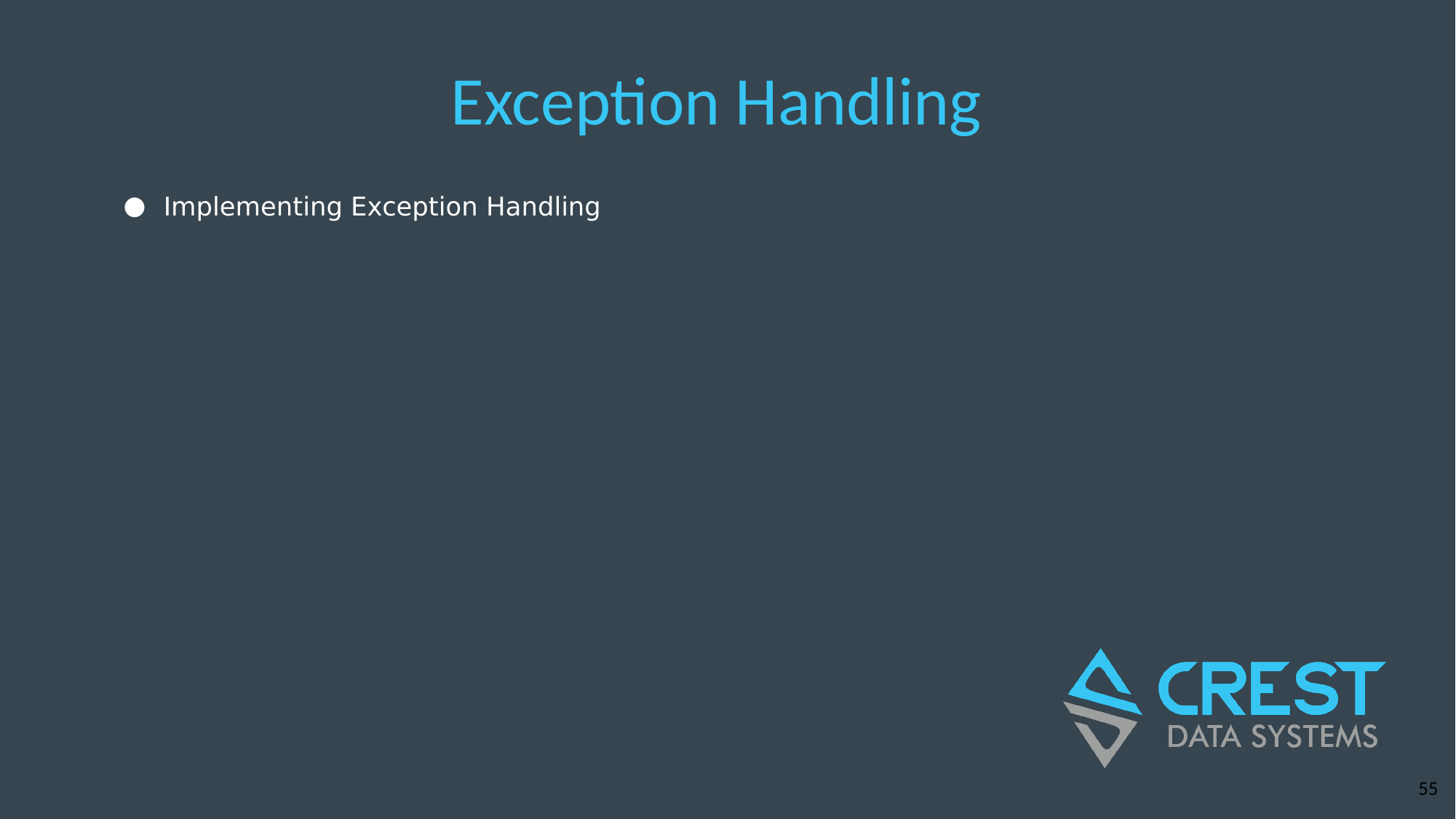

# Exception Handling
Implementing Exception Handling

55